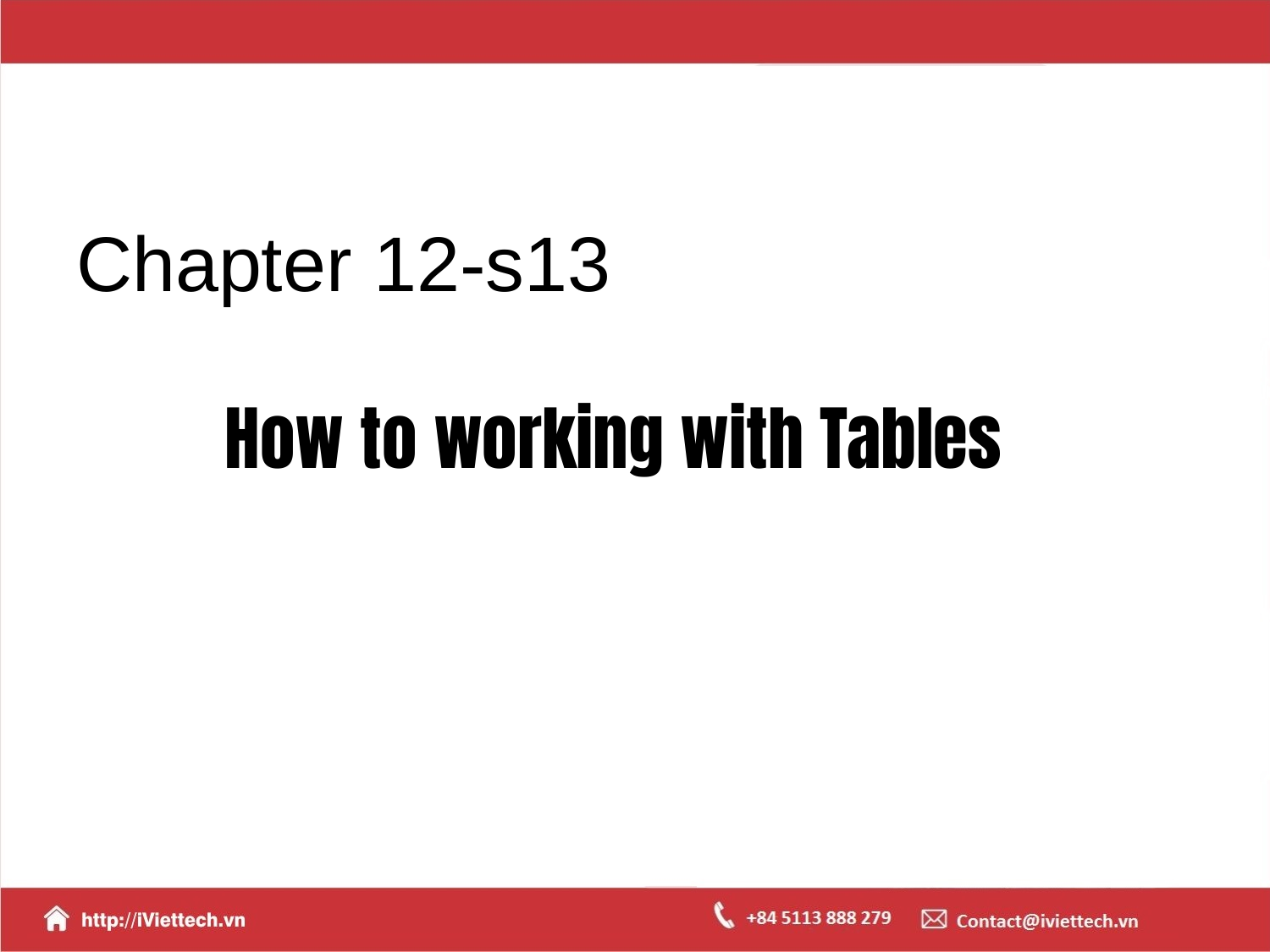

# Chapter 12-s13
How to working with Tables